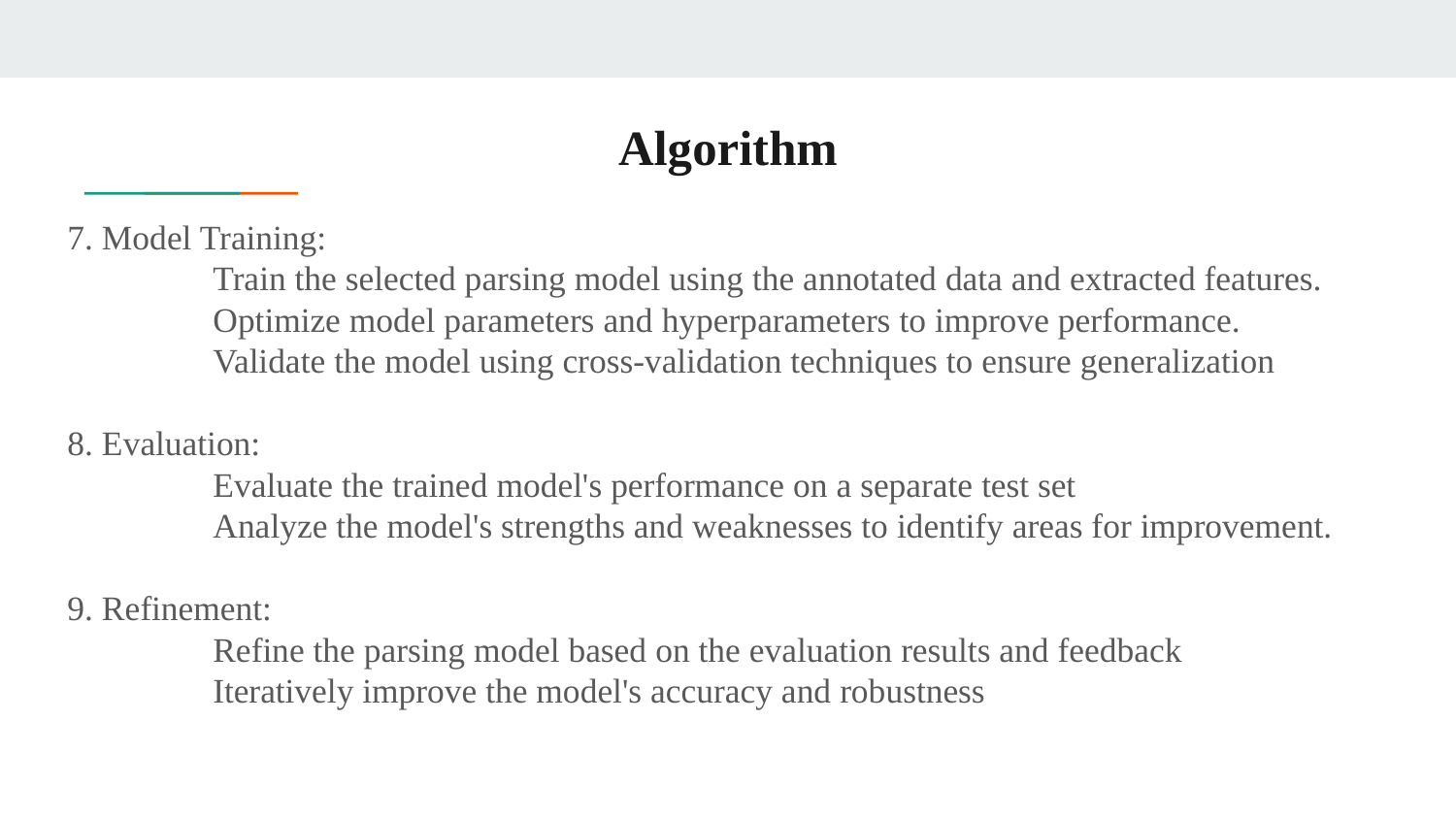

# Algorithm
7. Model Training:
	Train the selected parsing model using the annotated data and extracted features.
	Optimize model parameters and hyperparameters to improve performance.
	Validate the model using cross-validation techniques to ensure generalization

8. Evaluation:
	Evaluate the trained model's performance on a separate test set
	Analyze the model's strengths and weaknesses to identify areas for improvement.

9. Refinement:
	Refine the parsing model based on the evaluation results and feedback
	Iteratively improve the model's accuracy and robustness